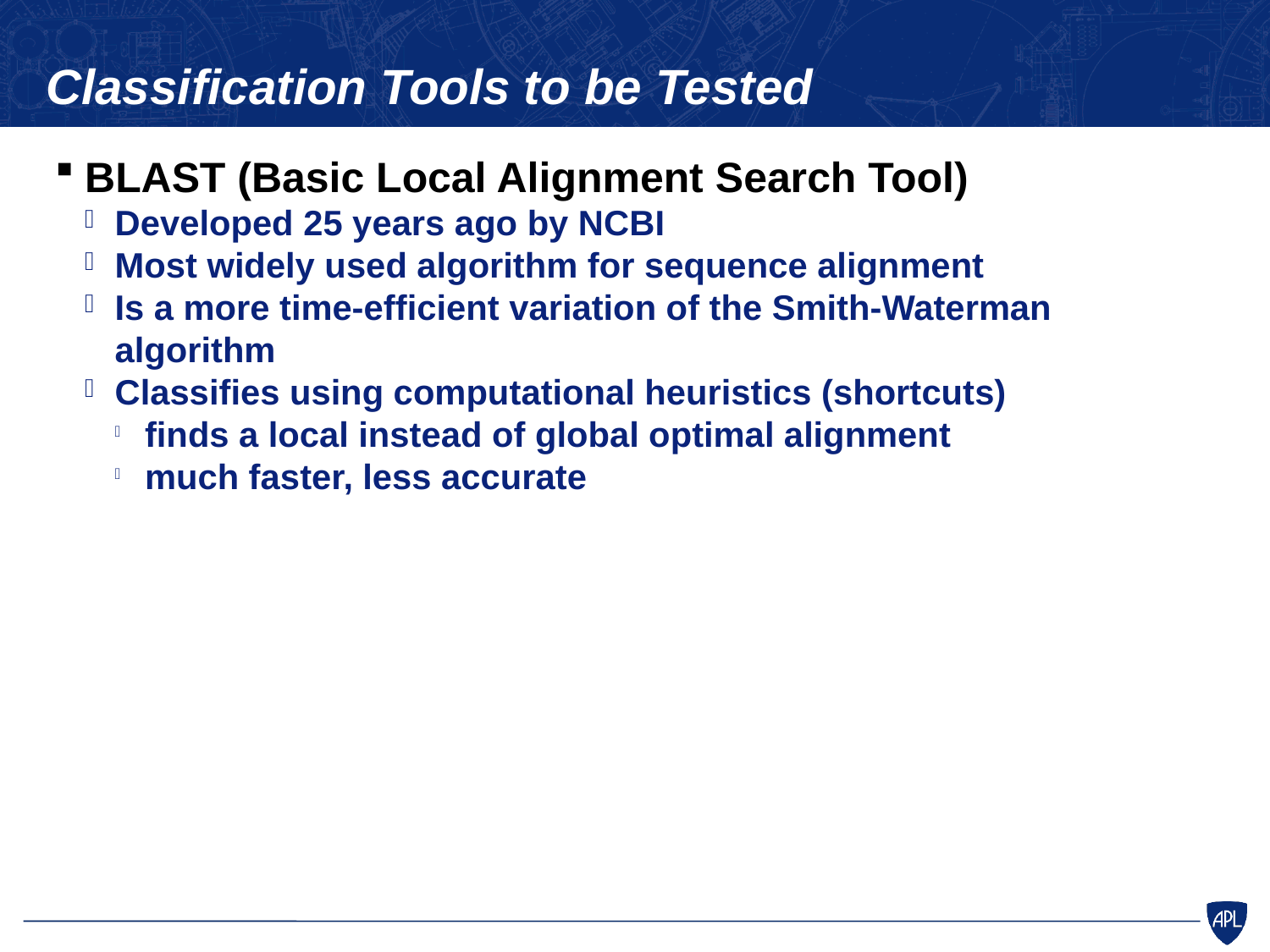

Classification Tools to be Tested
BLAST (Basic Local Alignment Search Tool)
Developed 25 years ago by NCBI
Most widely used algorithm for sequence alignment
Is a more time-efficient variation of the Smith-Waterman algorithm
Classifies using computational heuristics (shortcuts)
finds a local instead of global optimal alignment
much faster, less accurate